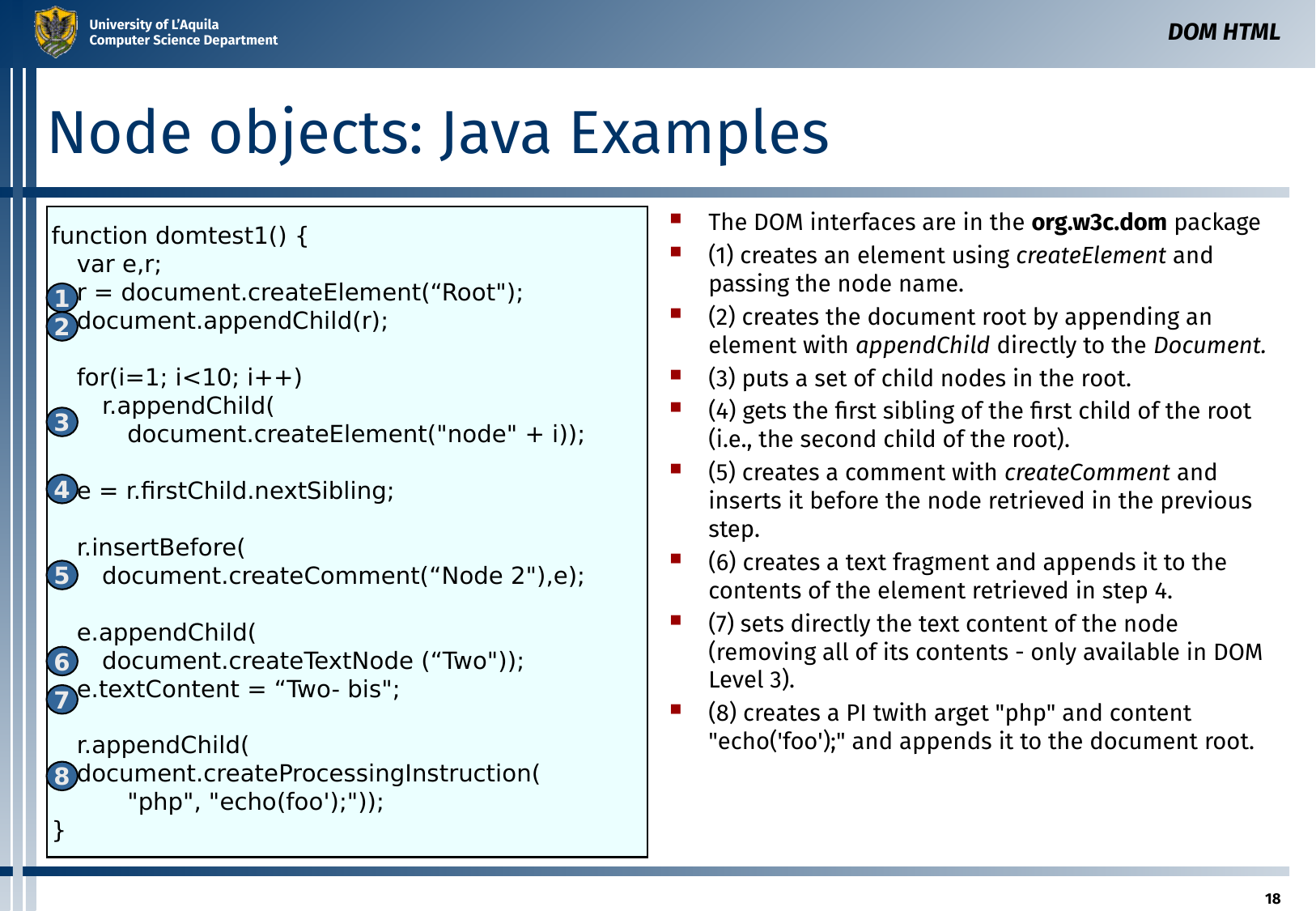

DOM HTML
# Node objects: Java Examples
function domtest1() {
	var e,r;
	r = document.createElement(“Root");
	document.appendChild(r);

	for(i=1; i<10; i++)
		r.appendChild(
			document.createElement("node" + i));

	e = r.firstChild.nextSibling;

	r.insertBefore(
		document.createComment(“Node 2"),e);

	e.appendChild(
		document.createTextNode (“Two"));
	e.textContent = “Two- bis";

	r.appendChild(
	document.createProcessingInstruction(
			"php", "echo(foo');"));
}
The DOM interfaces are in the org.w3c.dom package
(1) creates an element using createElement and passing the node name.
(2) creates the document root by appending an element with appendChild directly to the Document.
(3) puts a set of child nodes in the root.
(4) gets the first sibling of the first child of the root (i.e., the second child of the root).
(5) creates a comment with createComment and inserts it before the node retrieved in the previous step.
(6) creates a text fragment and appends it to the contents of the element retrieved in step 4.
(7) sets directly the text content of the node (removing all of its contents - only available in DOM Level 3).
(8) creates a PI twith arget "php" and content "echo('foo');" and appends it to the document root.
1
2
3
4
5
6
7
8
18